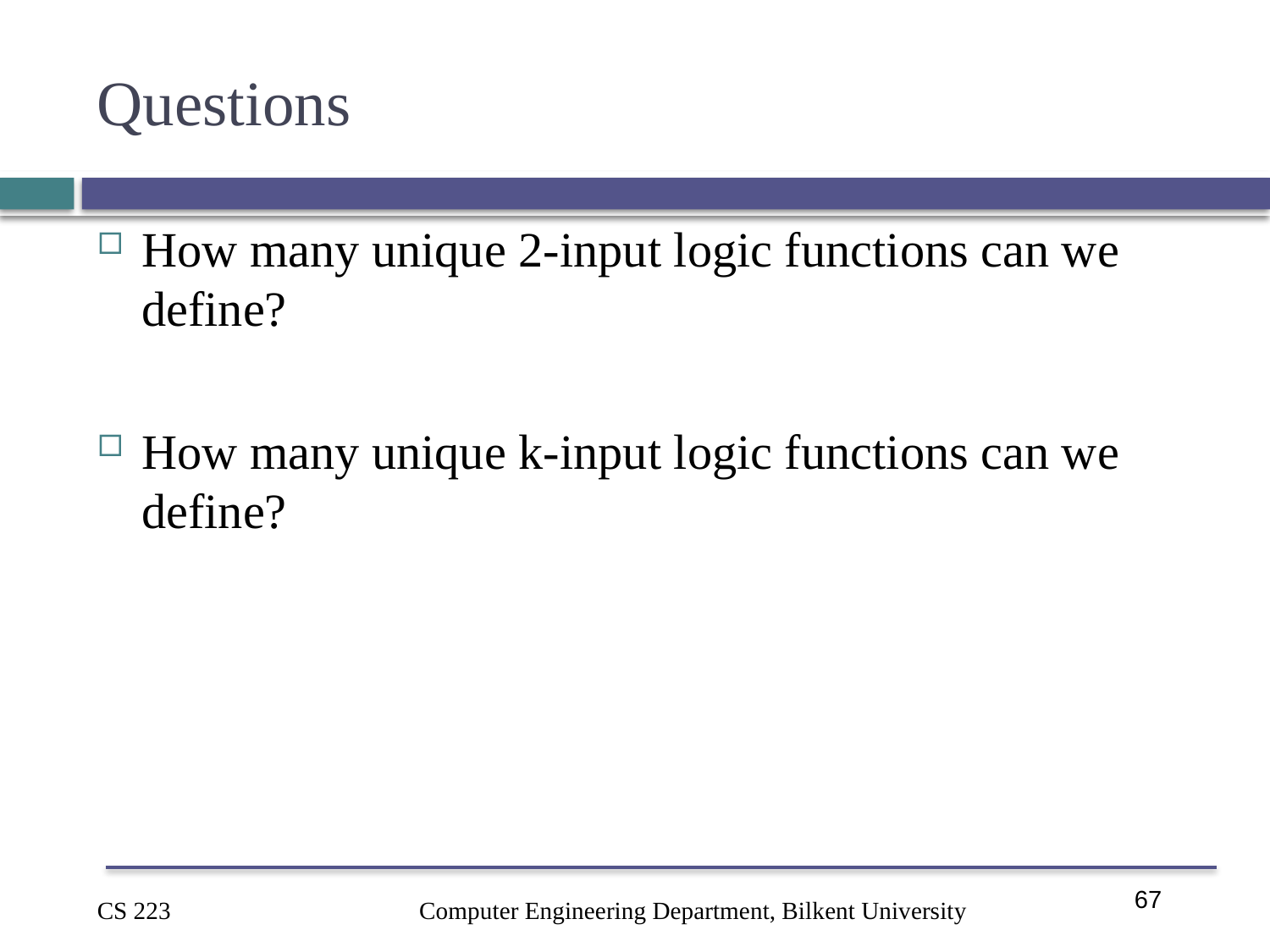

# Questions
How many unique 2-input logic functions can we define?

How many unique k-input logic functions can we define?
Computer Engineering Department, Bilkent University